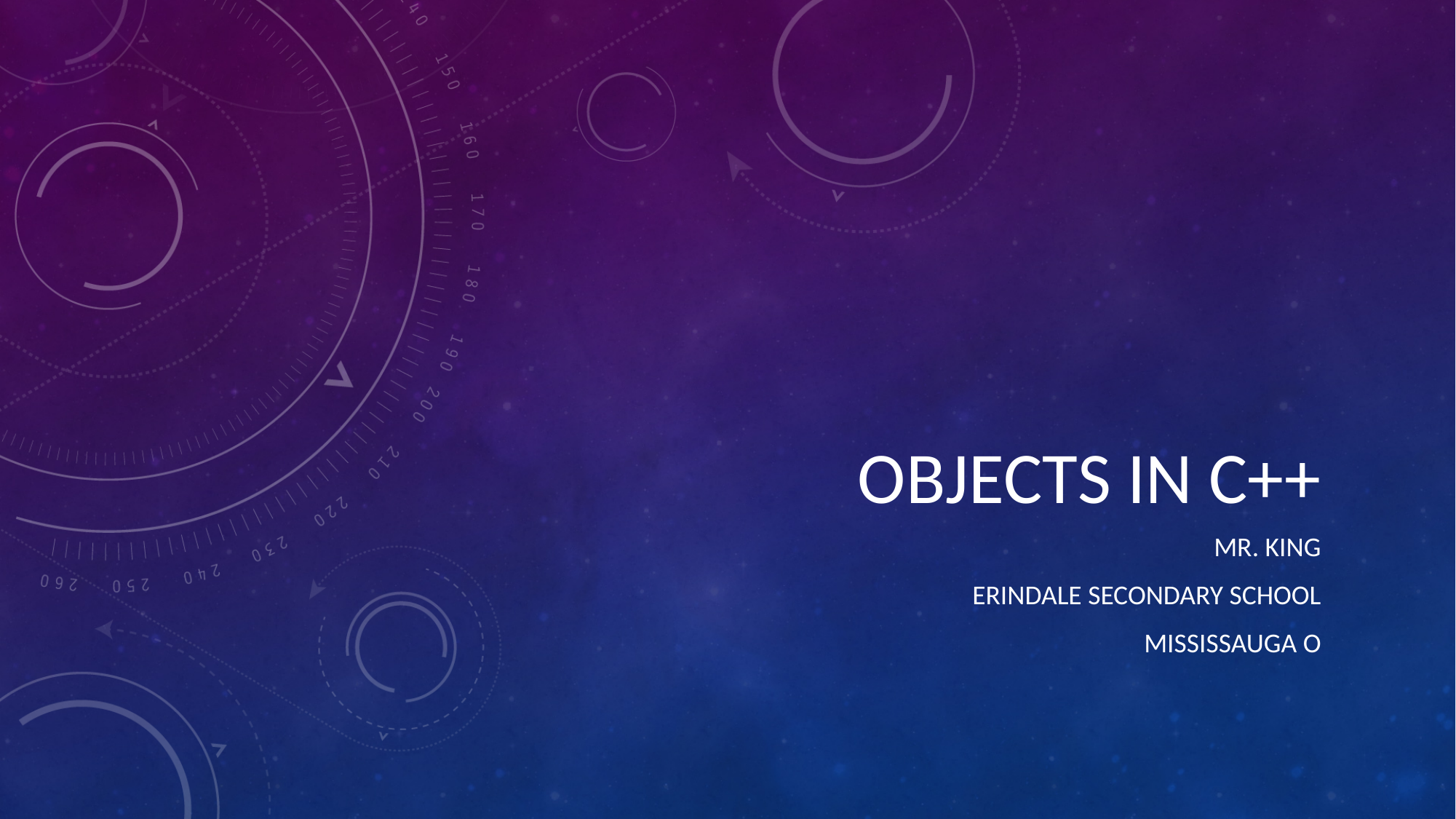

# Objects in C++
Mr. King
Erindale secondary school
Mississauga O